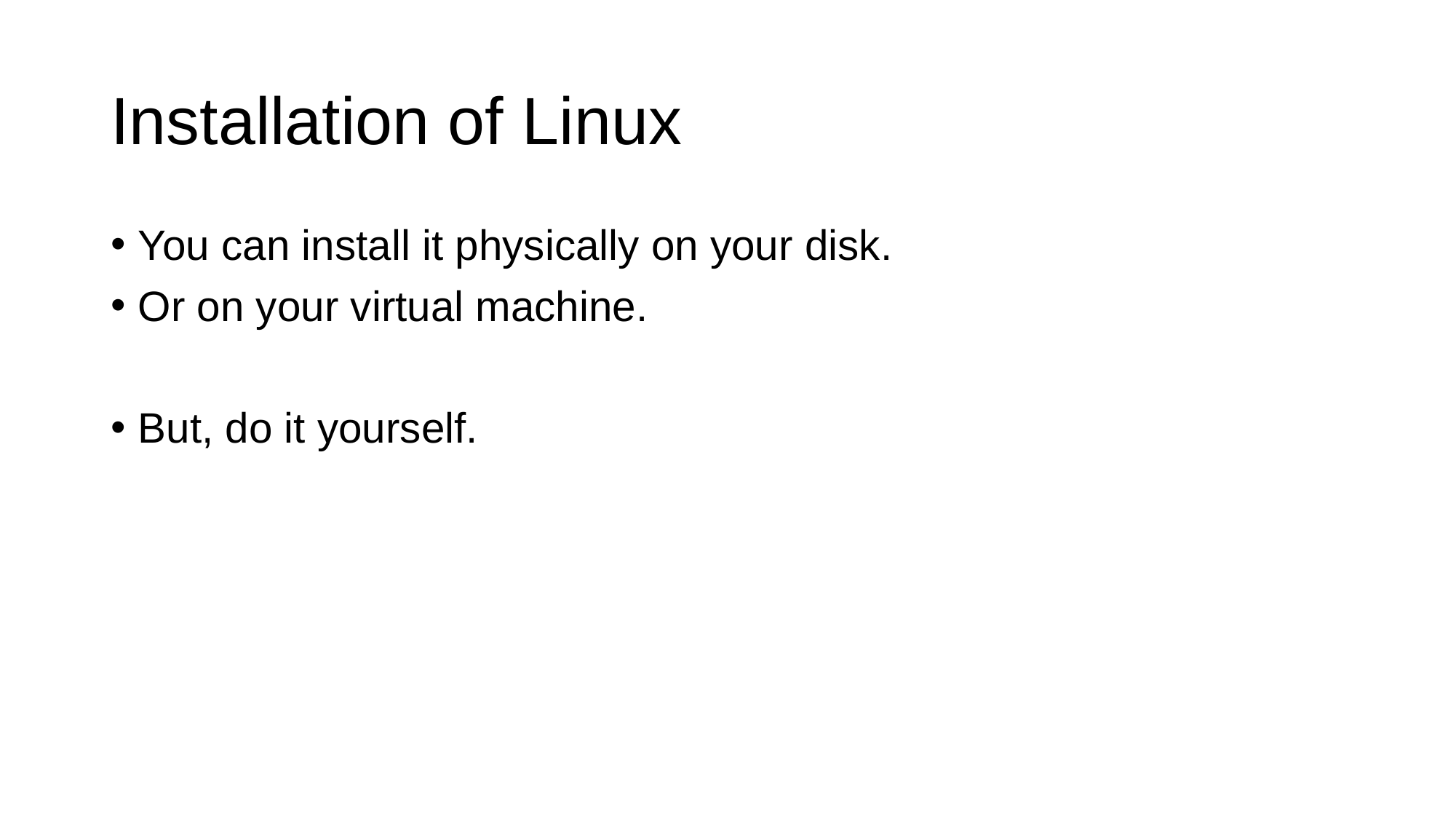

# Installation of Linux
You can install it physically on your disk.
Or on your virtual machine.

But, do it yourself.